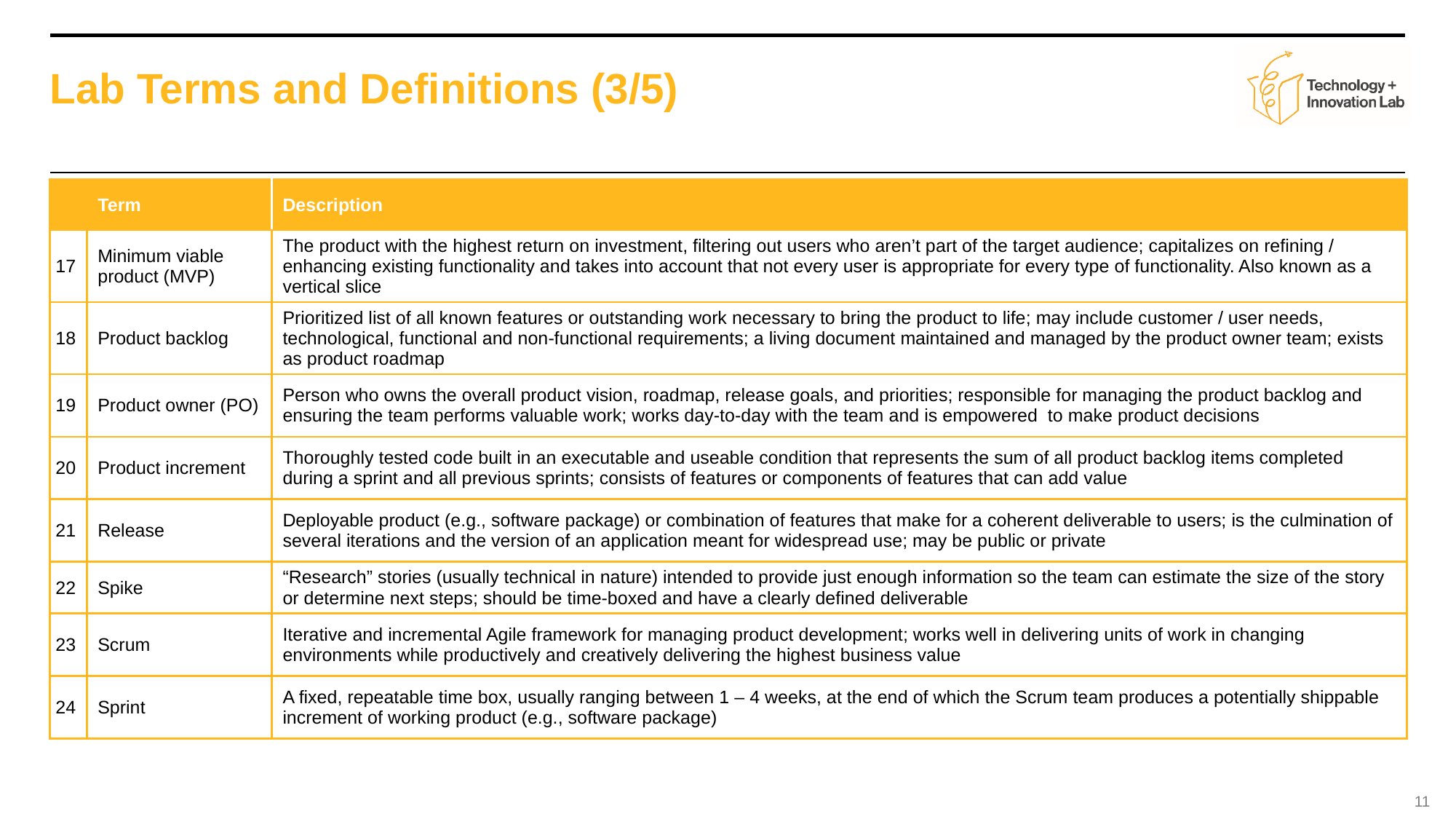

# Lab Terms and Definitions (3/5)
|  | Term | Description |
| --- | --- | --- |
| 17 | Minimum viable product (MVP) | The product with the highest return on investment, filtering out users who aren’t part of the target audience; capitalizes on refining / enhancing existing functionality and takes into account that not every user is appropriate for every type of functionality. Also known as a vertical slice |
| 18 | Product backlog | Prioritized list of all known features or outstanding work necessary to bring the product to life; may include customer / user needs, technological, functional and non-functional requirements; a living document maintained and managed by the product owner team; exists as product roadmap |
| 19 | Product owner (PO) | Person who owns the overall product vision, roadmap, release goals, and priorities; responsible for managing the product backlog and ensuring the team performs valuable work; works day-to-day with the team and is empowered to make product decisions |
| 20 | Product increment | Thoroughly tested code built in an executable and useable condition that represents the sum of all product backlog items completed during a sprint and all previous sprints; consists of features or components of features that can add value |
| 21 | Release | Deployable product (e.g., software package) or combination of features that make for a coherent deliverable to users; is the culmination of several iterations and the version of an application meant for widespread use; may be public or private |
| 22 | Spike | “Research” stories (usually technical in nature) intended to provide just enough information so the team can estimate the size of the story or determine next steps; should be time-boxed and have a clearly defined deliverable |
| 23 | Scrum | Iterative and incremental Agile framework for managing product development; works well in delivering units of work in changing environments while productively and creatively delivering the highest business value |
| 24 | Sprint | A fixed, repeatable time box, usually ranging between 1 – 4 weeks, at the end of which the Scrum team produces a potentially shippable increment of working product (e.g., software package) |